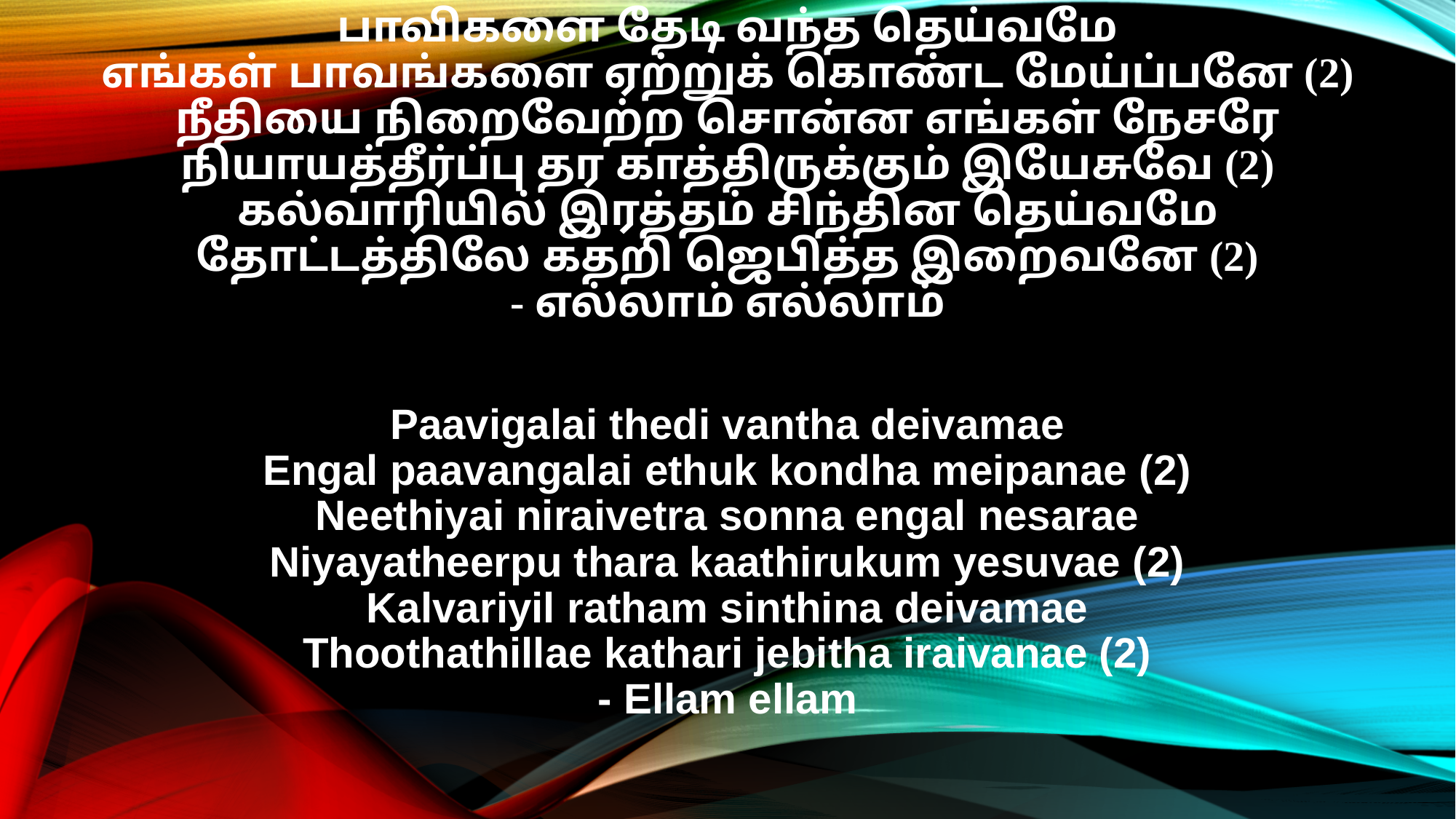

பாவிகளை தேடி வந்த தெய்வமே
எங்கள் பாவங்களை ஏற்றுக் கொண்ட மேய்ப்பனே (2)
நீதியை நிறைவேற்ற சொன்ன எங்கள் நேசரே
நியாயத்தீர்ப்பு தர காத்திருக்கும் இயேசுவே (2)
கல்வாரியில் இரத்தம் சிந்தின தெய்வமே
தோட்டத்திலே கதறி ஜெபித்த இறைவனே (2)
- எல்லாம் எல்லாம்

Paavigalai thedi vantha deivamae
Engal paavangalai ethuk kondha meipanae (2)
Neethiyai niraivetra sonna engal nesarae
Niyayatheerpu thara kaathirukum yesuvae (2)
Kalvariyil ratham sinthina deivamae
Thoothathillae kathari jebitha iraivanae (2)
- Ellam ellam